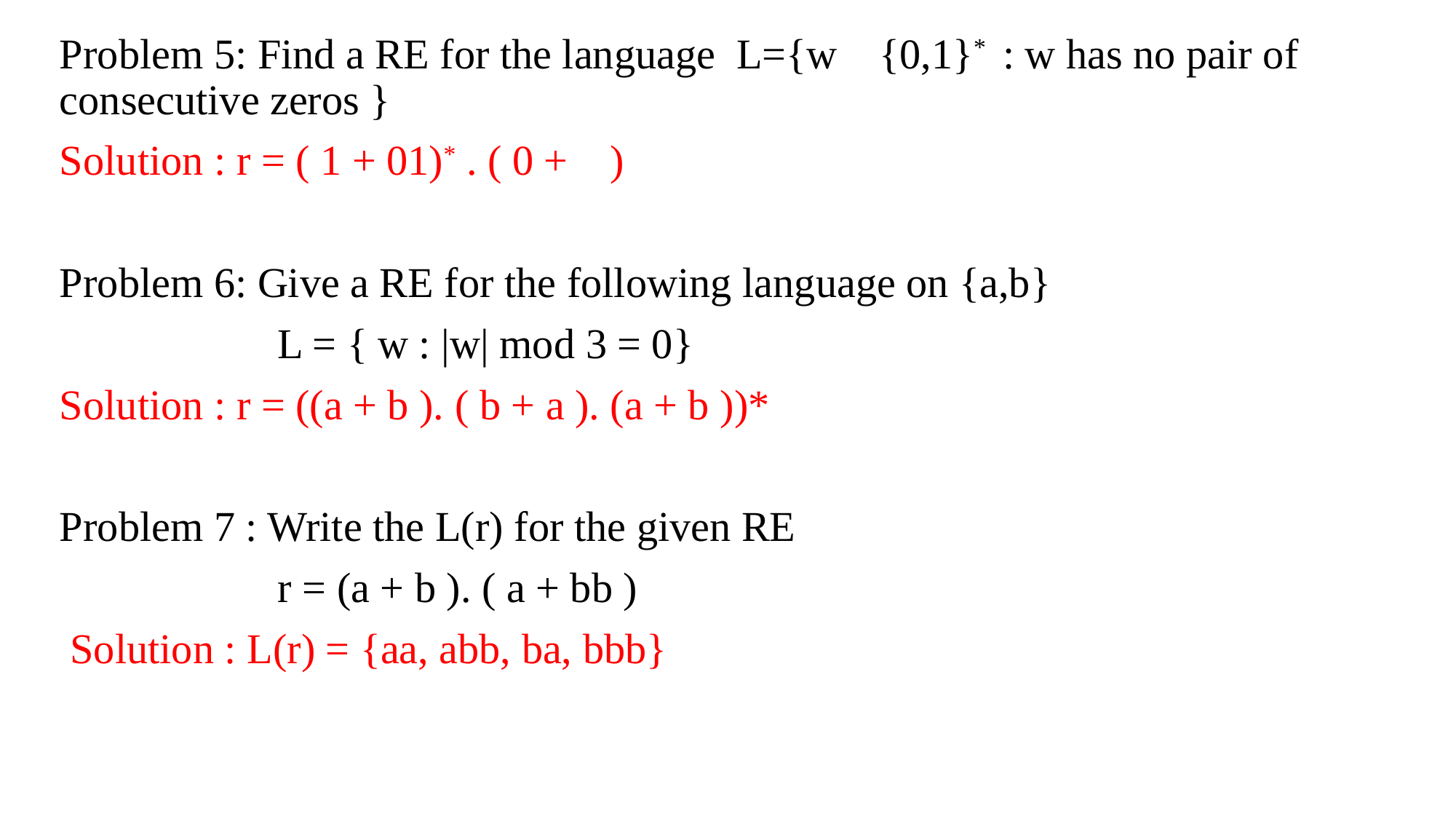

Problem 5: Find a RE for the language  L={w    {0,1}*  : w has no pair of consecutive zeros }
Solution : r = ( 1 + 01)* . ( 0 +    )

Problem 6: Give a RE for the following language on {a,b}
		L = { w : |w| mod 3 = 0}
Solution : r = ((a + b ). ( b + a ). (a + b ))*

Problem 7 : Write the L(r) for the given RE
		r = (a + b ). ( a + bb )
 Solution : L(r) = {aa, abb, ba, bbb}